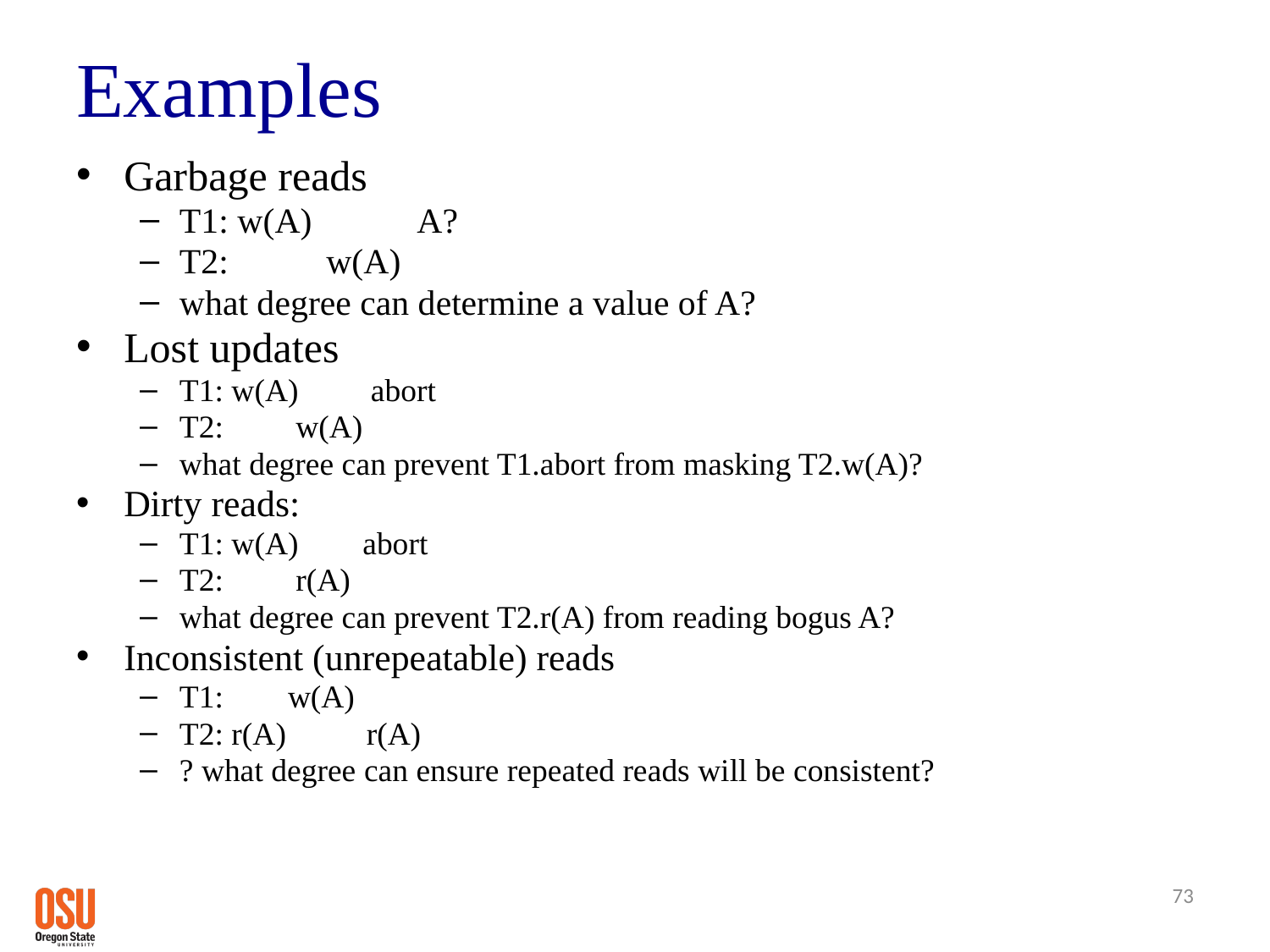

# Examples
Garbage reads
T1: w(A)            A?
T2:           w(A)
what degree can determine a value of A?
Lost updates
T1: w(A)         abort
T2:         w(A)
what degree can prevent T1.abort from masking T2.w(A)?
Dirty reads:
T1: w(A)        abort
T2:         r(A)
what degree can prevent T2.r(A) from reading bogus A?
Inconsistent (unrepeatable) reads
T1:        w(A)
T2: r(A)          r(A)
? what degree can ensure repeated reads will be consistent?

73